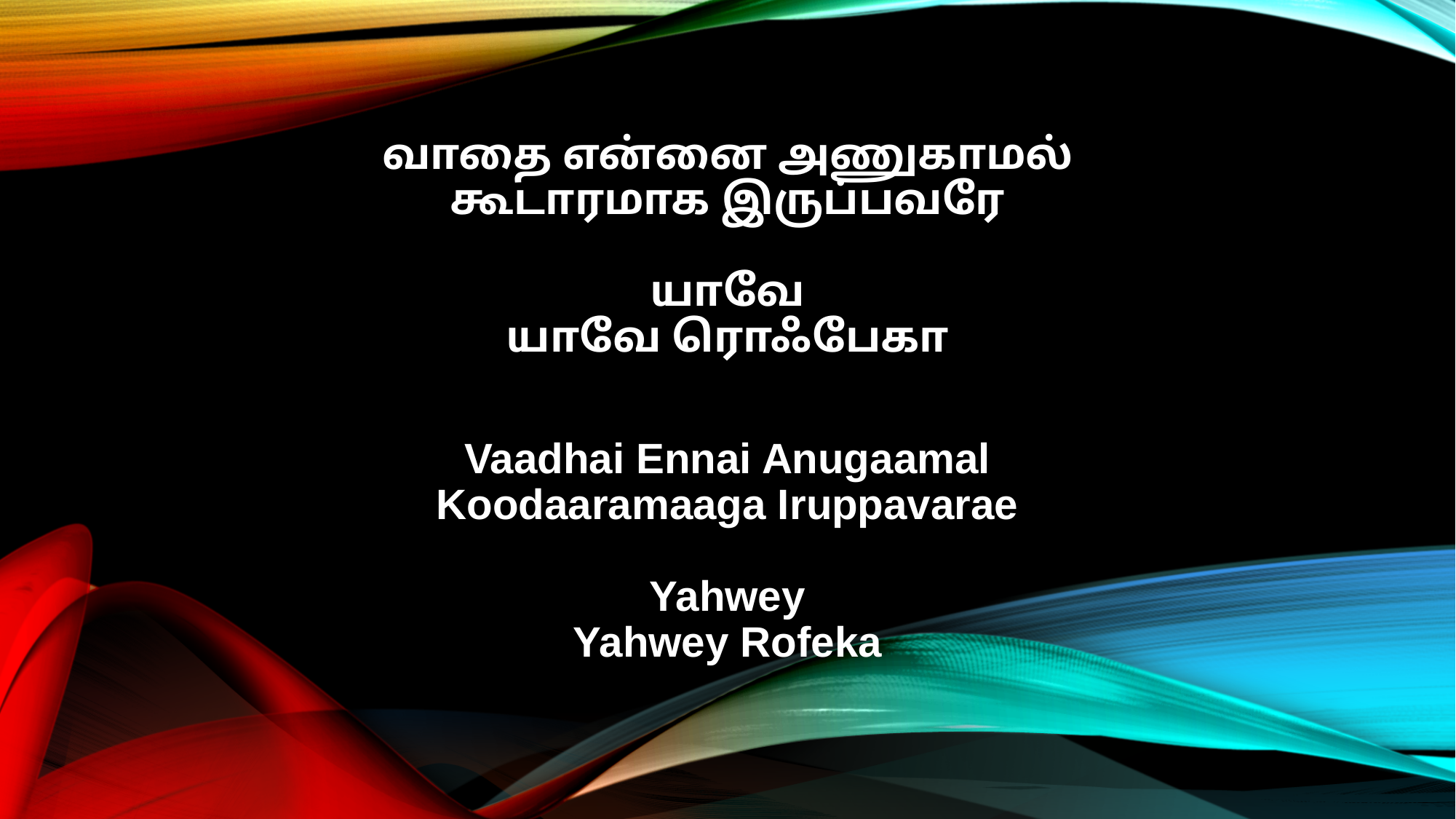

வாதை என்னை அணுகாமல்
கூடாரமாக இருப்பவரே
யாவே
யாவே ரொஃபேகா

Vaadhai Ennai Anugaamal
Koodaaramaaga Iruppavarae
Yahwey
Yahwey Rofeka